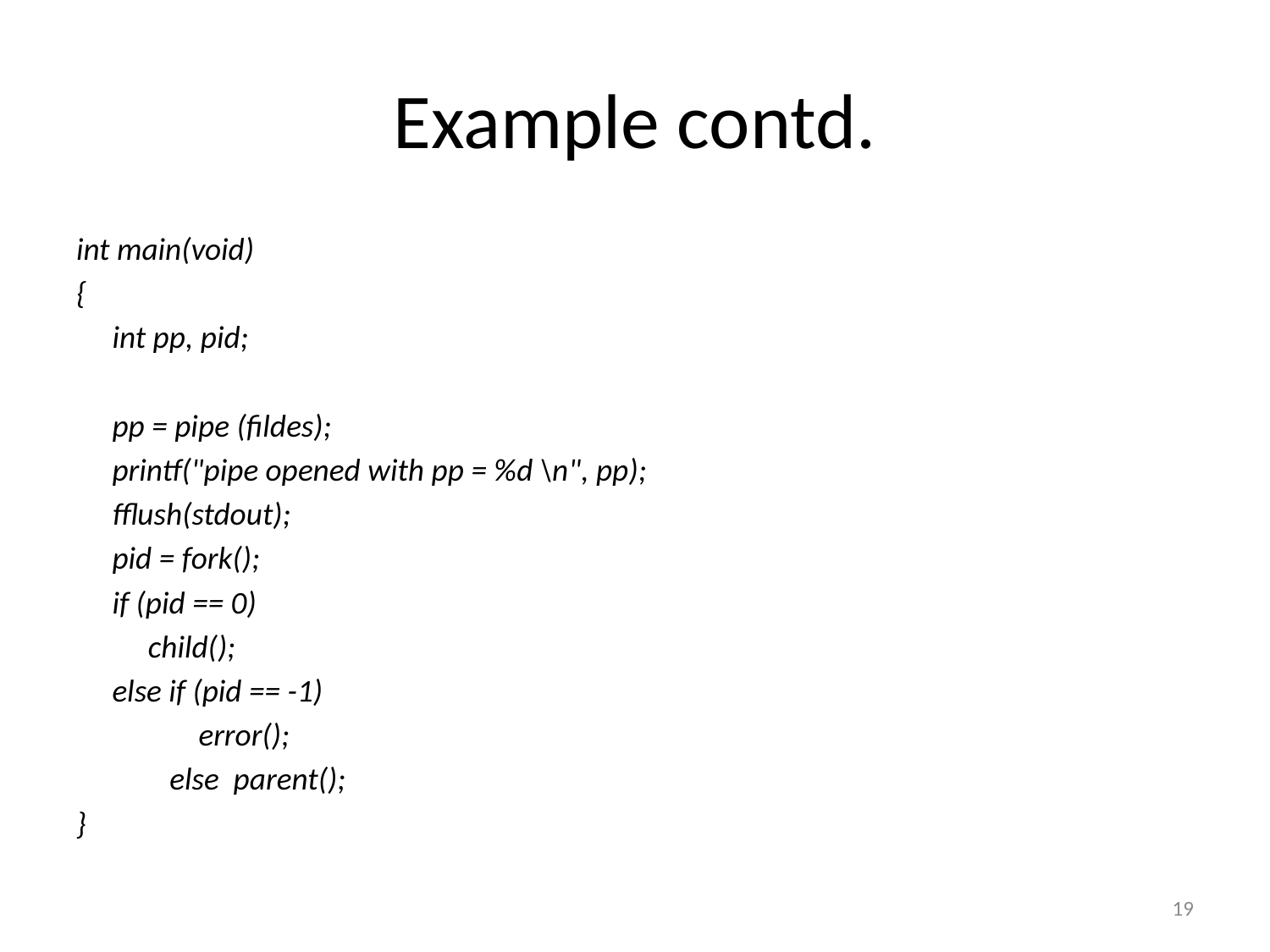

# Example contd.
int main(void)
{
     int pp, pid;

     pp = pipe (fildes);
     printf("pipe opened with pp = %d \n", pp);
     fflush(stdout);
     pid = fork();
     if (pid == 0)
          child();
     else if (pid == -1)
                 error();
             else  parent();
}

19